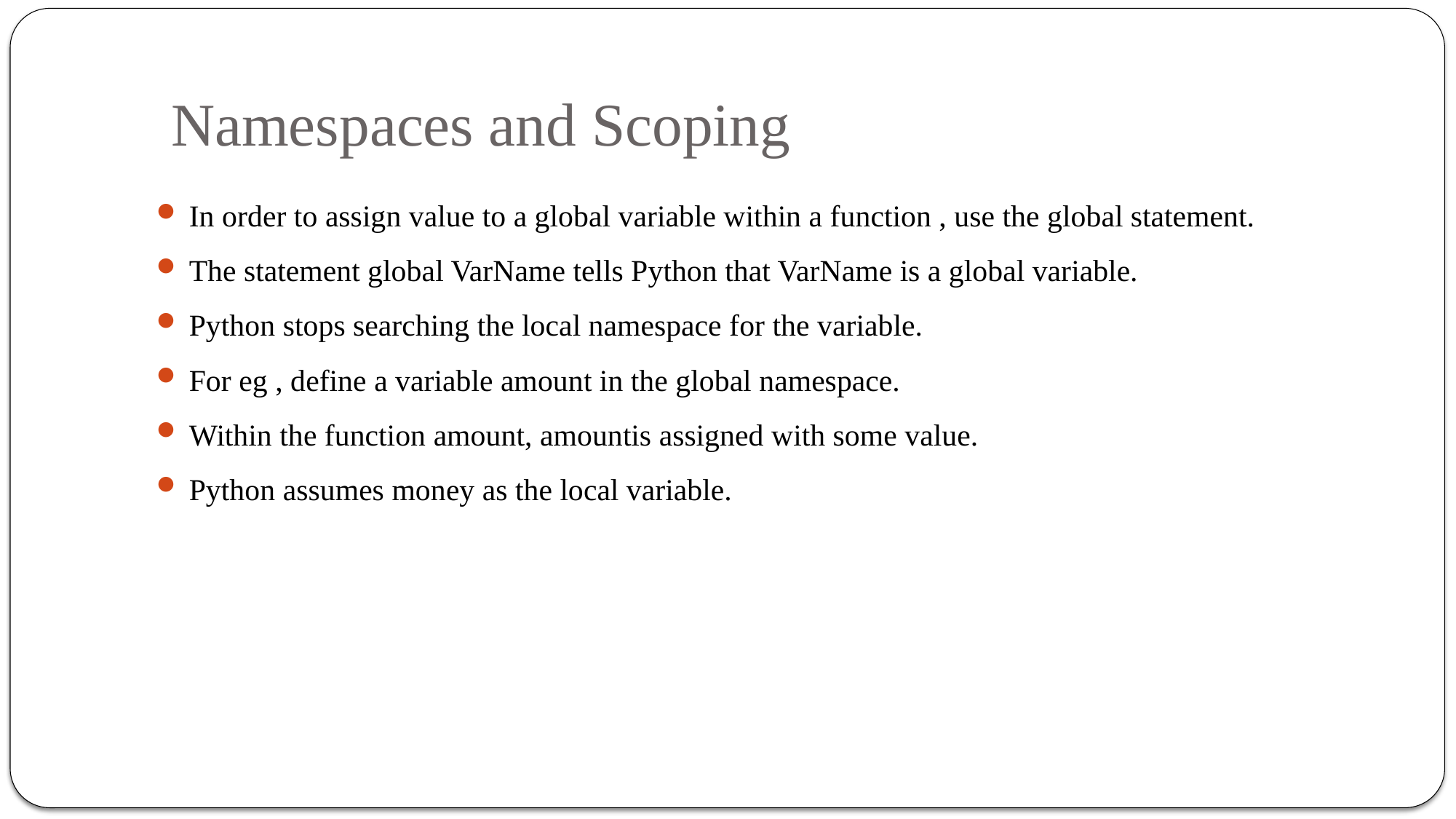

# Namespaces and Scoping
In order to assign value to a global variable within a function , use the global statement.
The statement global VarName tells Python that VarName is a global variable.
Python stops searching the local namespace for the variable.
For eg , define a variable amount in the global namespace.
Within the function amount, amountis assigned with some value.
Python assumes money as the local variable.